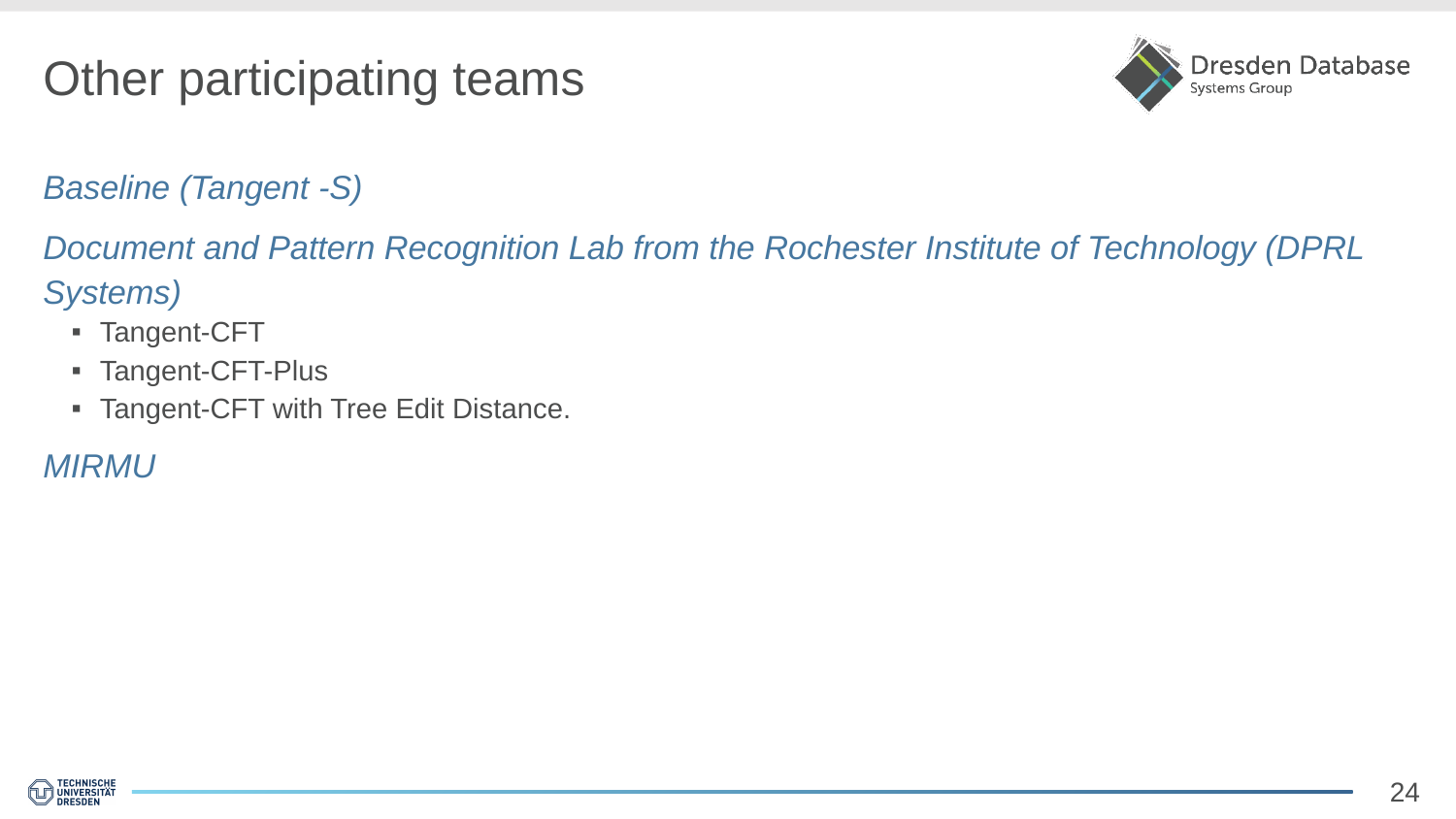

# Other participating teams
Baseline (Tangent -S)
Document and Pattern Recognition Lab from the Rochester Institute of Technology (DPRL Systems)
Tangent-CFT
Tangent-CFT-Plus
Tangent-CFT with Tree Edit Distance.
MIRMU